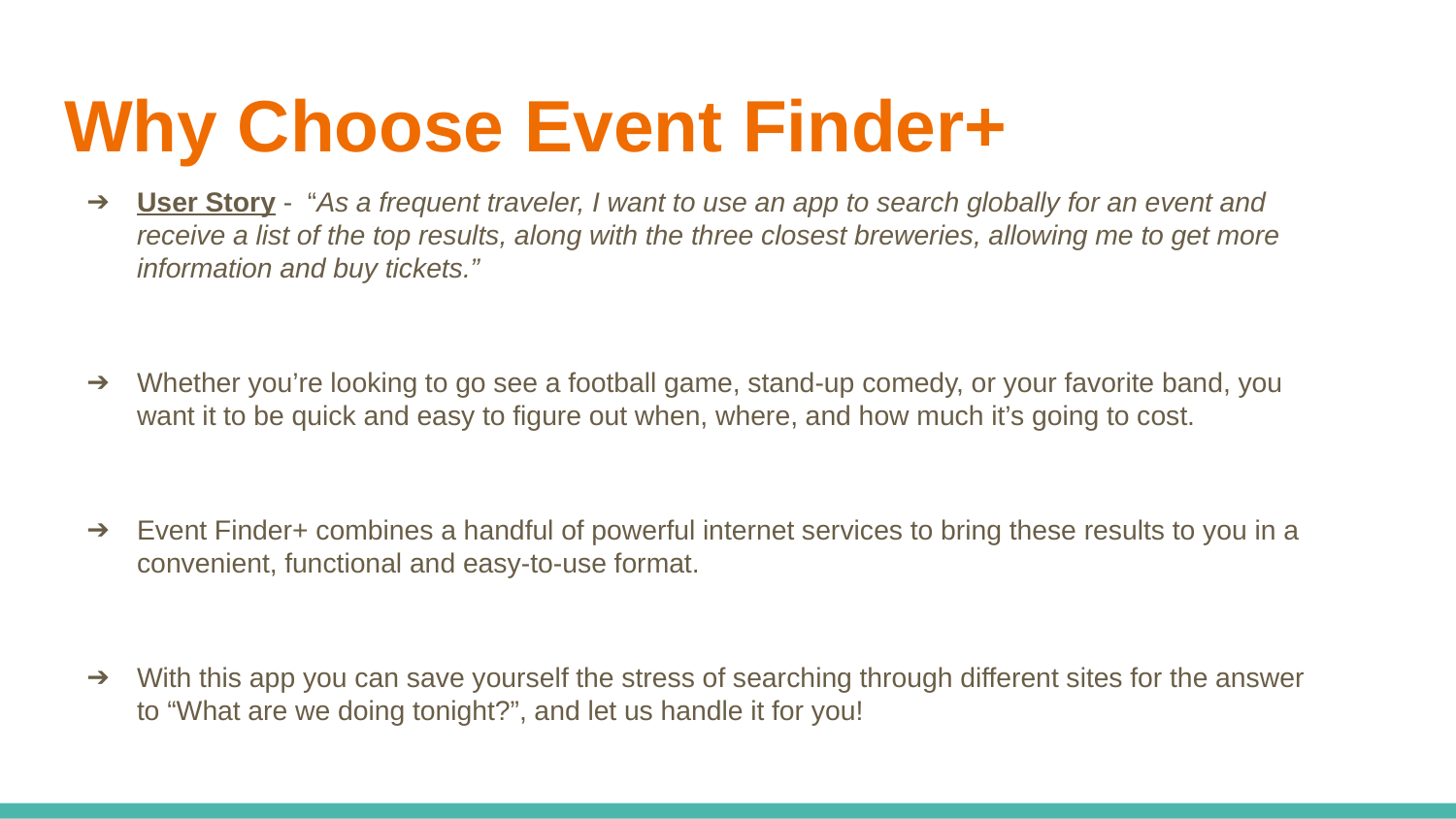

# Why Choose Event Finder+
User Story -  “As a frequent traveler, I want to use an app to search globally for an event and receive a list of the top results, along with the three closest breweries, allowing me to get more information and buy tickets.”

Whether you’re looking to go see a football game, stand-up comedy, or your favorite band, you want it to be quick and easy to figure out when, where, and how much it’s going to cost.

Event Finder+ combines a handful of powerful internet services to bring these results to you in a convenient, functional and easy-to-use format.

With this app you can save yourself the stress of searching through different sites for the answer to “What are we doing tonight?”, and let us handle it for you!